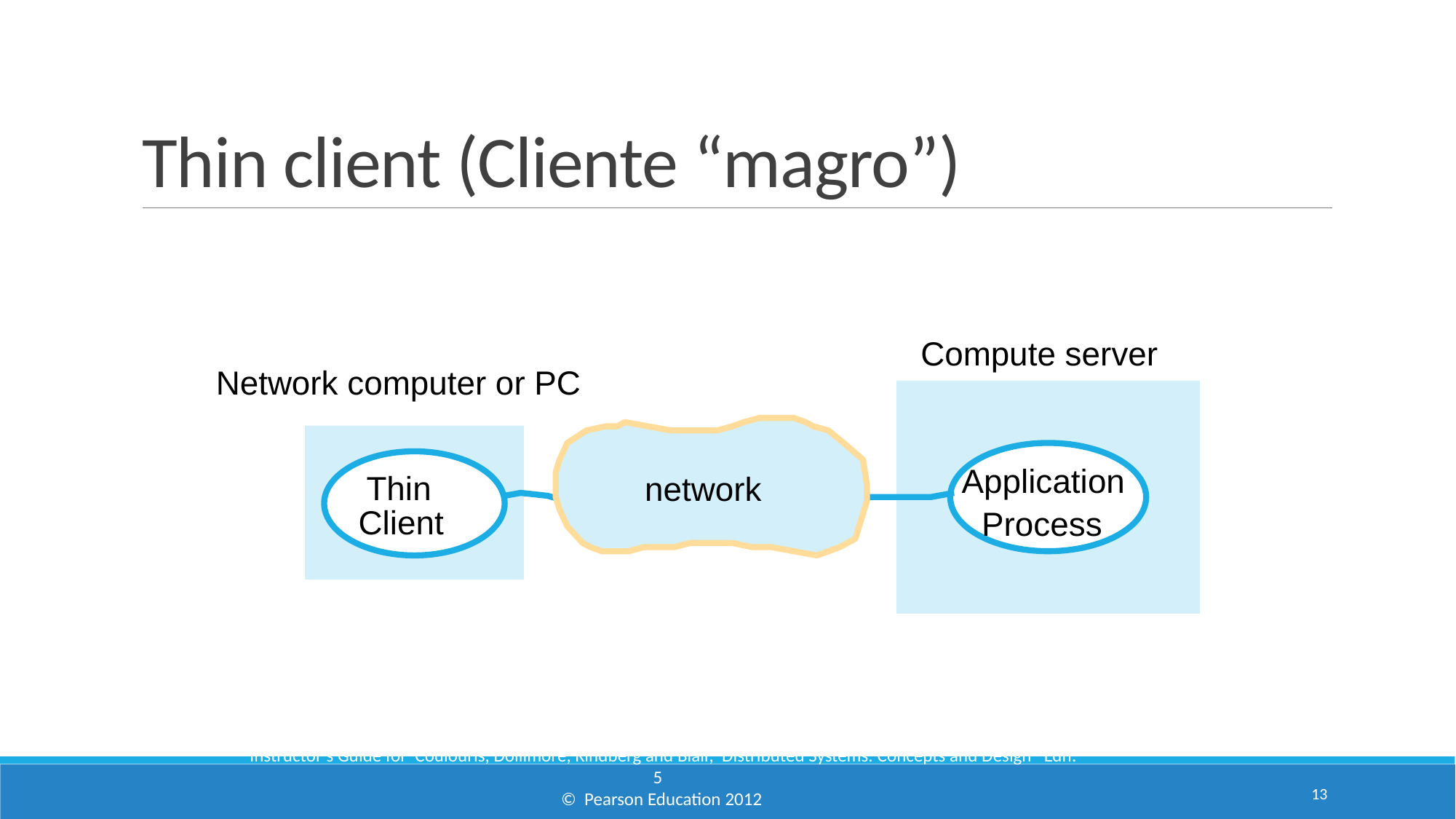

# Thin client (Cliente “magro”)
Compute server
Network computer or PC

Application
Thin
network

Client
Process
Instructor’s Guide for  Coulouris, Dollimore, Kindberg and Blair,  Distributed Systems: Concepts and Design   Edn. 5
©  Pearson Education 2012
13